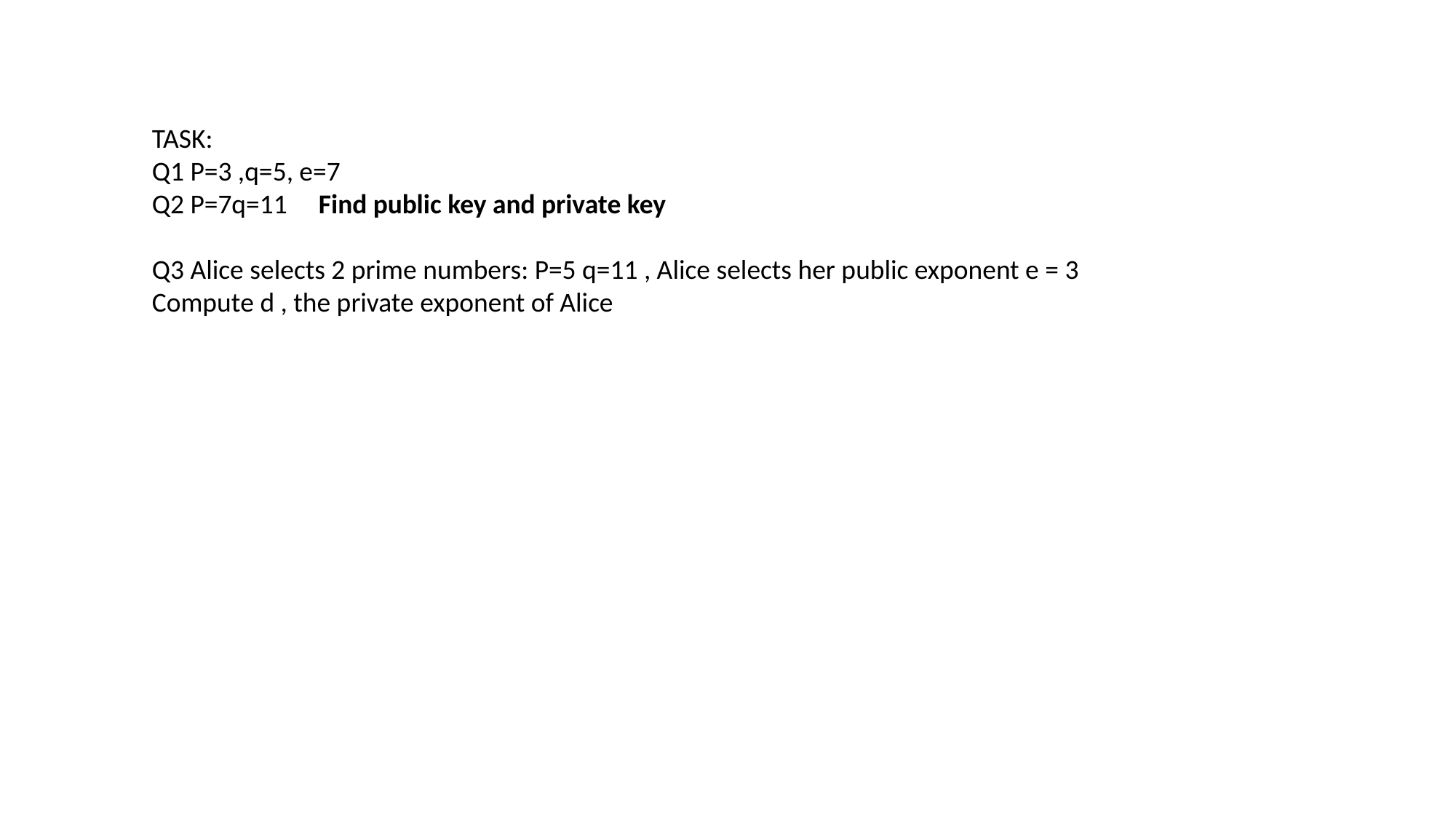

TASK:
Q1 P=3 ,q=5, e=7
Q2 P=7q=11     Find public key and private key

Q3 Alice selects 2 prime numbers: P=5 q=11 , Alice selects her public exponent e = 3  Compute d , the private exponent of Alice